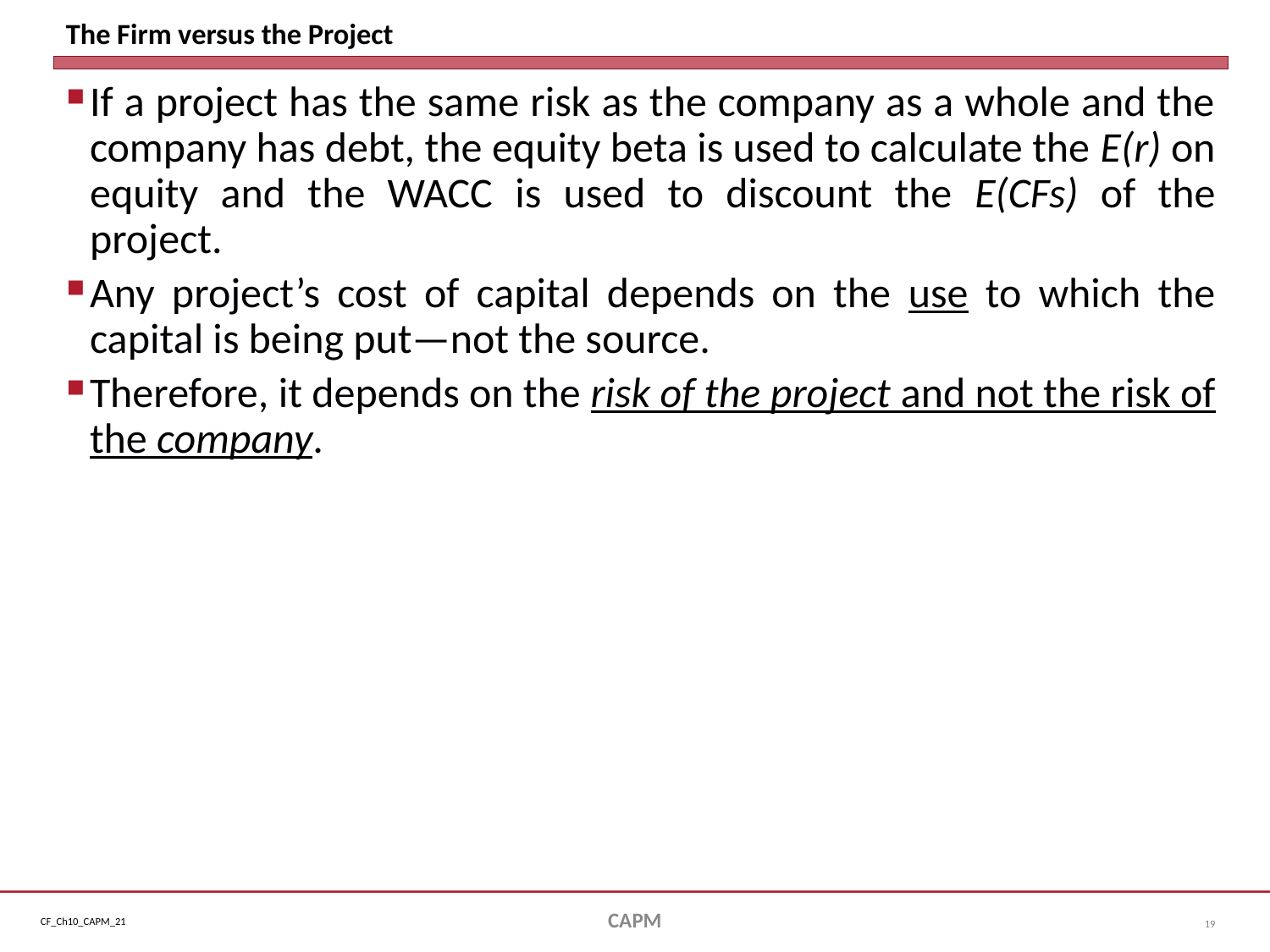

# The Firm versus the Project
If a project has the same risk as the company as a whole and the company has debt, the equity beta is used to calculate the E(r) on equity and the WACC is used to discount the E(CFs) of the project.
Any project’s cost of capital depends on the use to which the capital is being put—not the source.
Therefore, it depends on the risk of the project and not the risk of the company.

CAPM
19